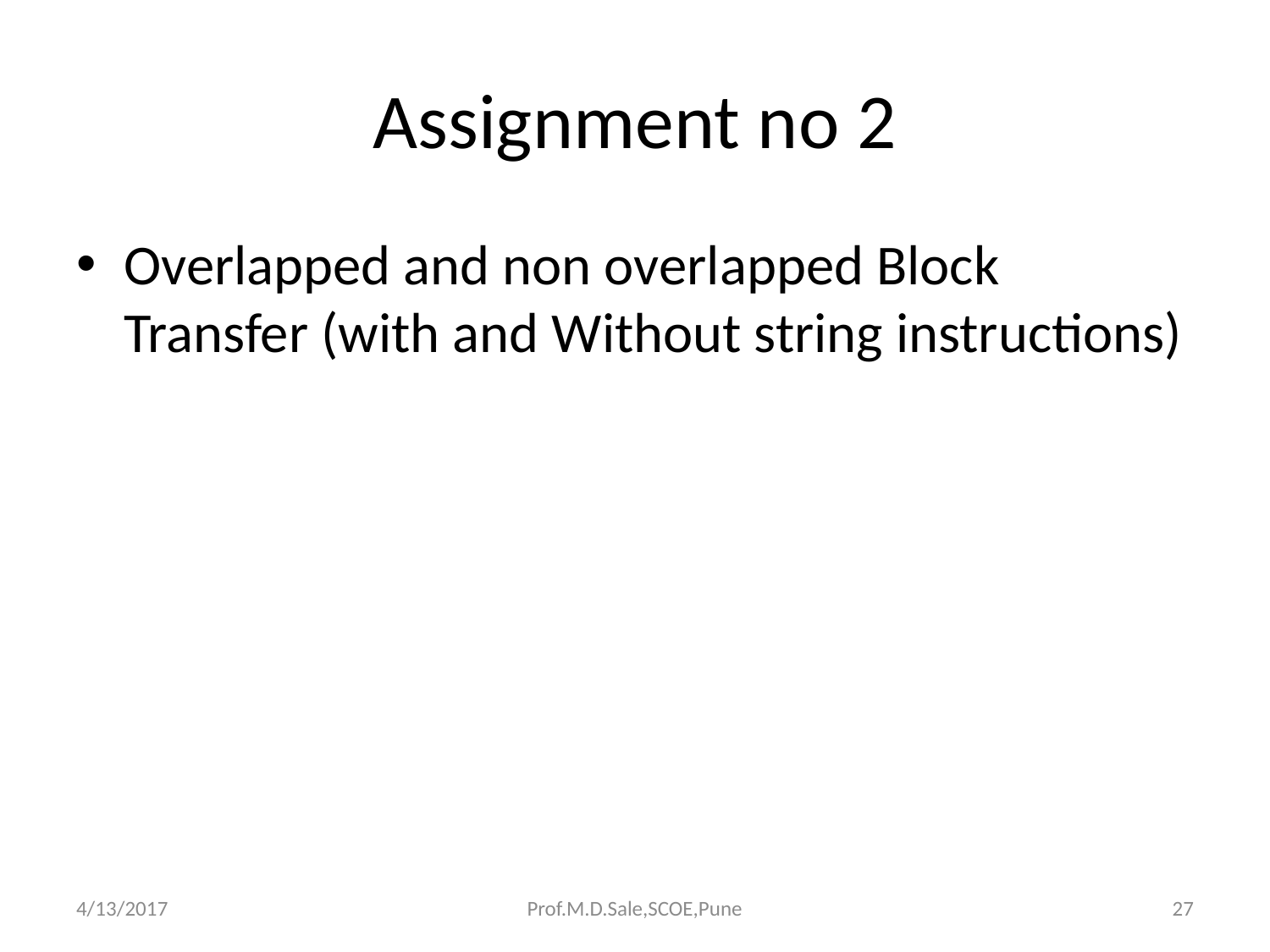

# Assignment no 2
Overlapped and non overlapped Block Transfer (with and Without string instructions)
4/13/2017
Prof.M.D.Sale,SCOE,Pune
27